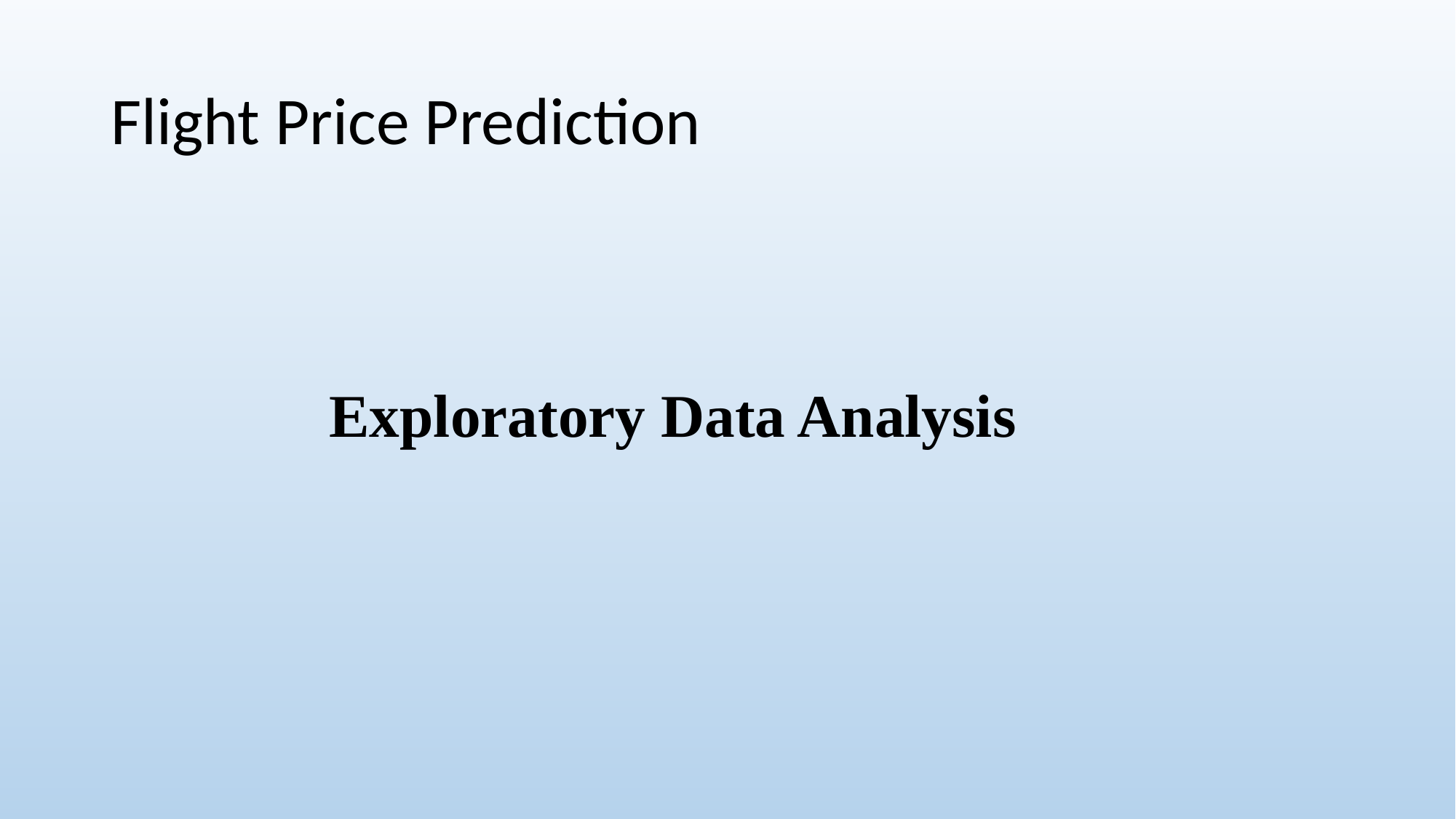

# Flight Price Prediction

Exploratory Data Analysis